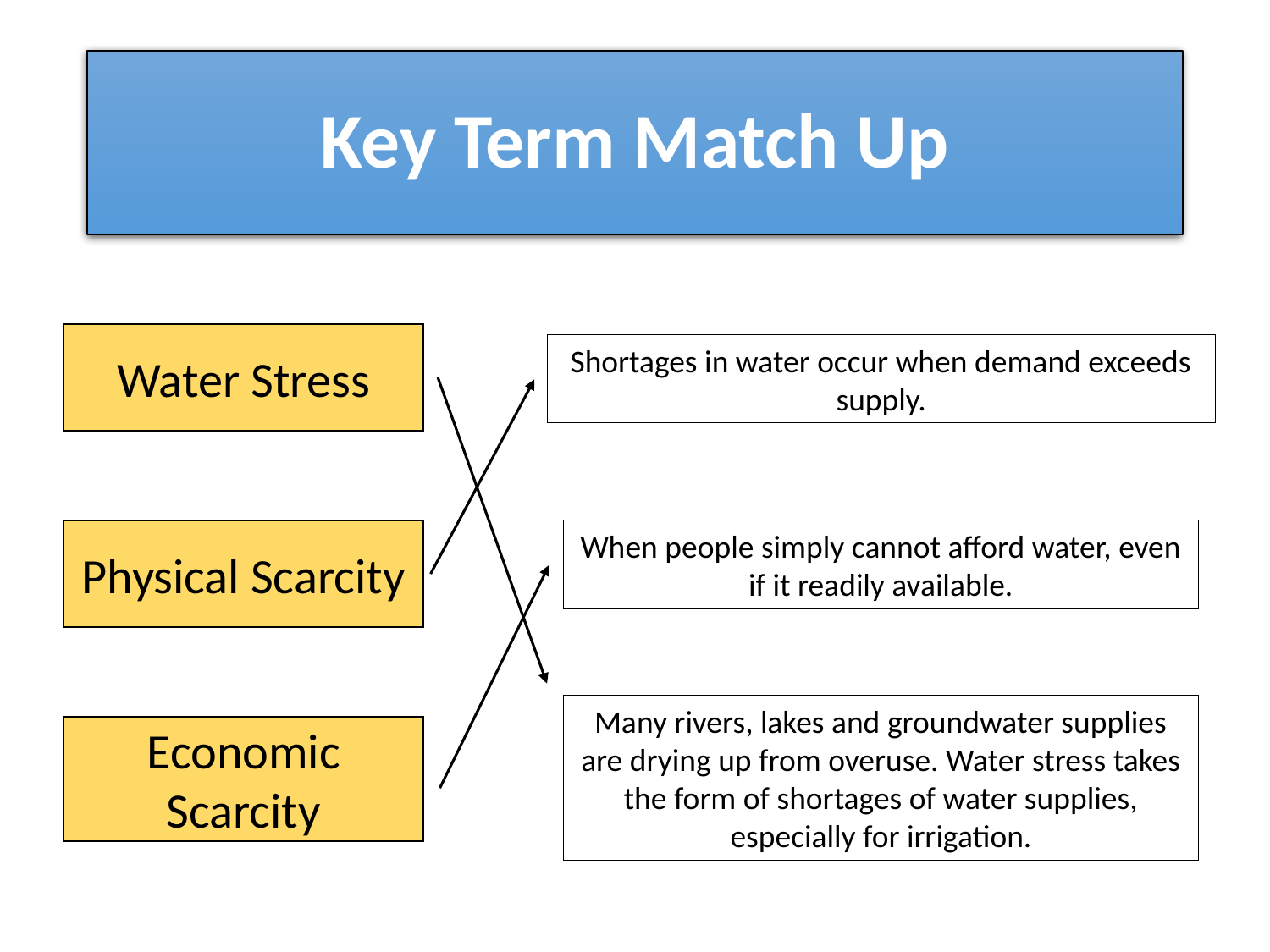

# Key Term Match Up
Water Stress
Shortages in water occur when demand exceeds supply.
Physical Scarcity
When people simply cannot afford water, even if it readily available.
Many rivers, lakes and groundwater supplies are drying up from overuse. Water stress takes the form of shortages of water supplies, especially for irrigation.
Economic Scarcity